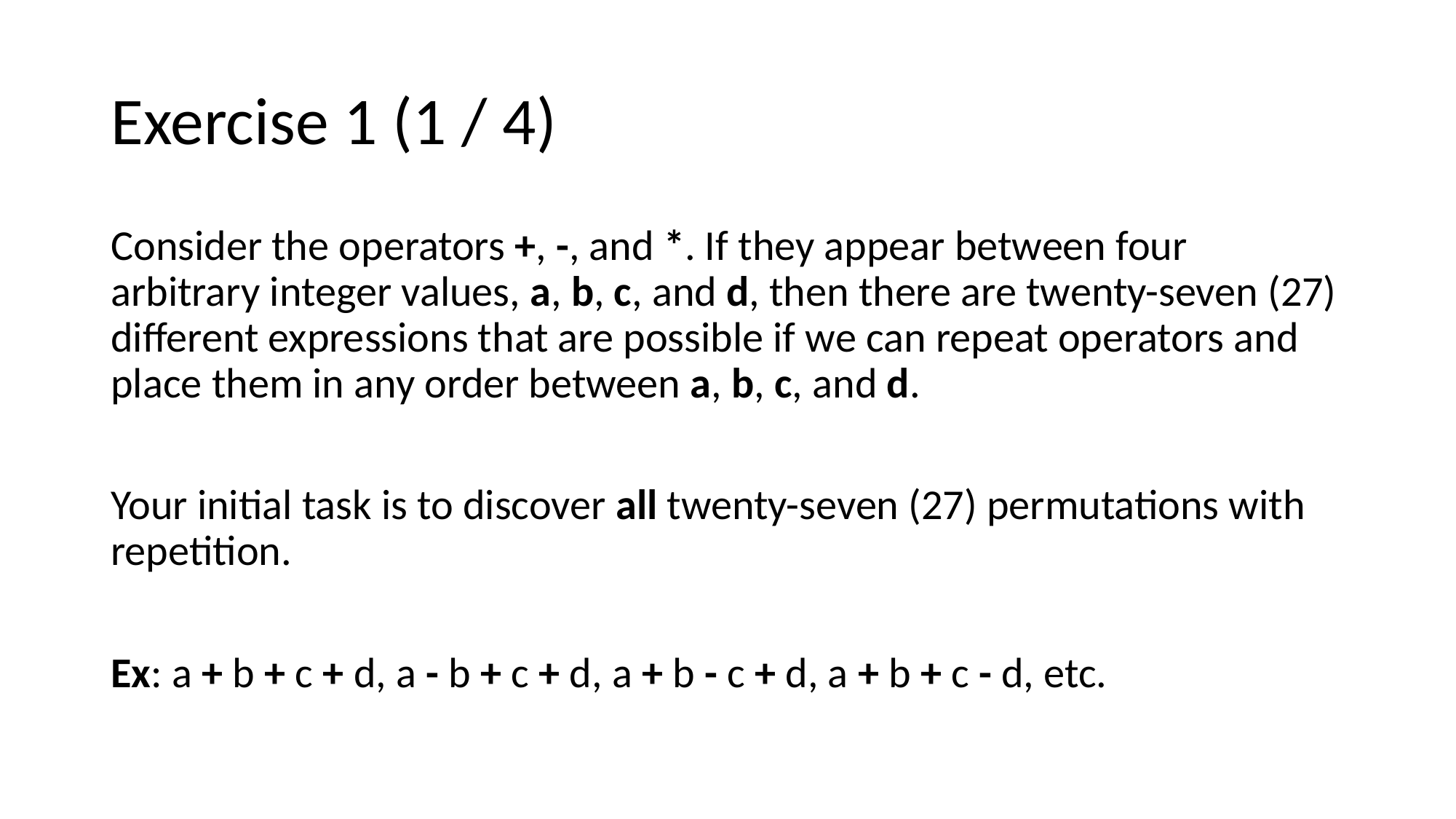

# Exercise 1 (1 / 4)
Consider the operators +, -, and *. If they appear between four arbitrary integer values, a, b, c, and d, then there are twenty-seven (27) different expressions that are possible if we can repeat operators and place them in any order between a, b, c, and d.

Your initial task is to discover all twenty-seven (27) permutations with repetition.

Ex: a + b + c + d, a - b + c + d, a + b - c + d, a + b + c - d, etc.